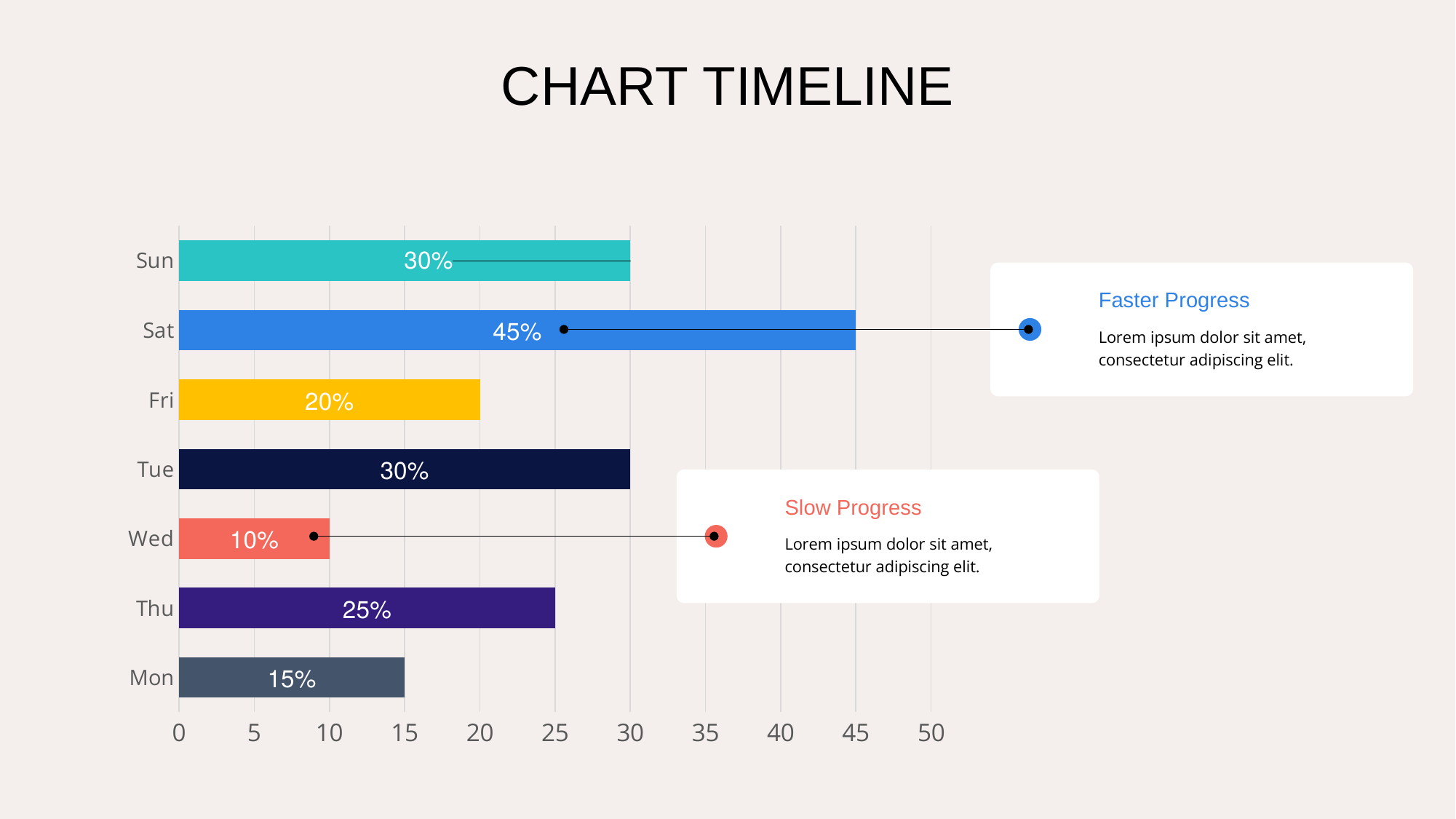

CHART TIMELINE

### Chart

| Category | Series 1 |
|---|---|
| Mon | 15.0 |
| Thu | 25.0 |
| Wed | 10.0 |
| Tue | 30.0 |
| Fri | 20.0 |
| Sat | 45.0 |
| Sun | 30.0 |
Faster Progress

Lorem ipsum dolor sit amet, consectetur adipiscing elit.

Slow Progress

Lorem ipsum dolor sit amet, consectetur adipiscing elit.